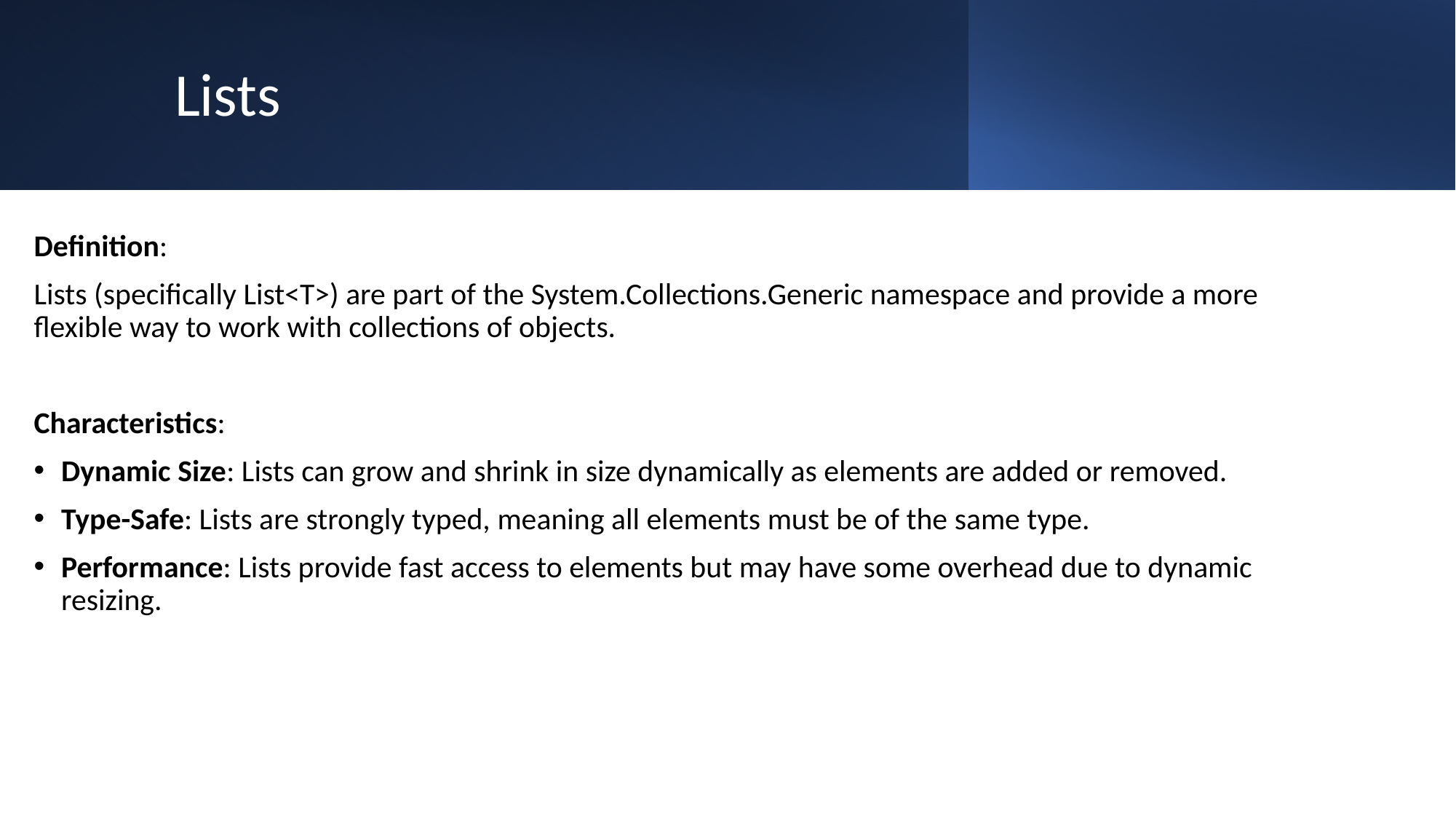

# Lists
Definition:
Lists (specifically List<T>) are part of the System.Collections.Generic namespace and provide a more flexible way to work with collections of objects.

Characteristics:
Dynamic Size: Lists can grow and shrink in size dynamically as elements are added or removed.
Type-Safe: Lists are strongly typed, meaning all elements must be of the same type.
Performance: Lists provide fast access to elements but may have some overhead due to dynamic resizing.